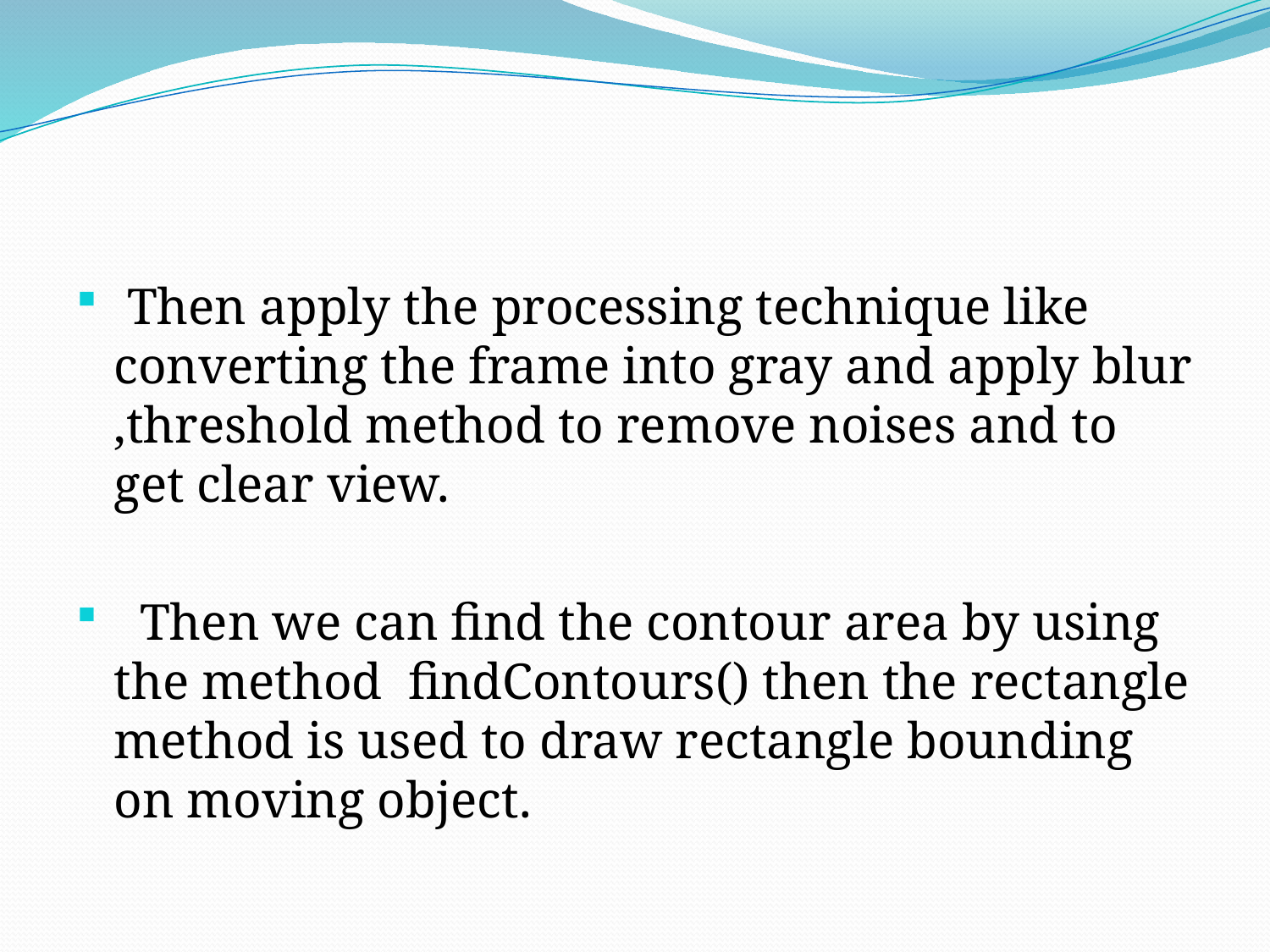

#
 Then apply the processing technique like converting the frame into gray and apply blur ,threshold method to remove noises and to get clear view.

  Then we can find the contour area by using the method  findContours() then the rectangle method is used to draw rectangle bounding on moving object.